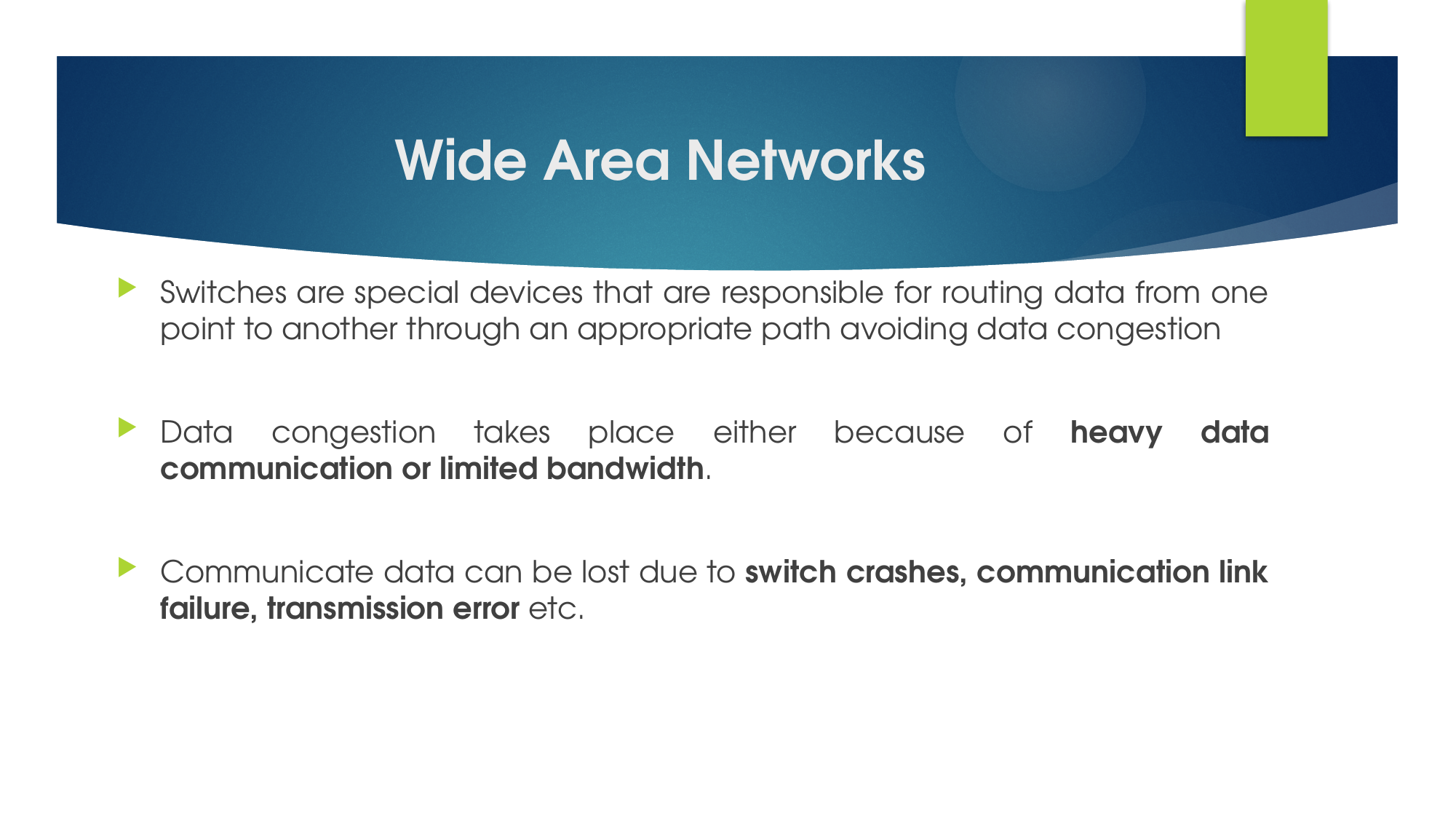

# Wide Area Networks
Switches are special devices that are responsible for routing data from one point to another through an appropriate path avoiding data congestion

Data congestion takes place either because of heavy data communication or limited bandwidth.

Communicate data can be lost due to switch crashes, communication link failure, transmission error etc.